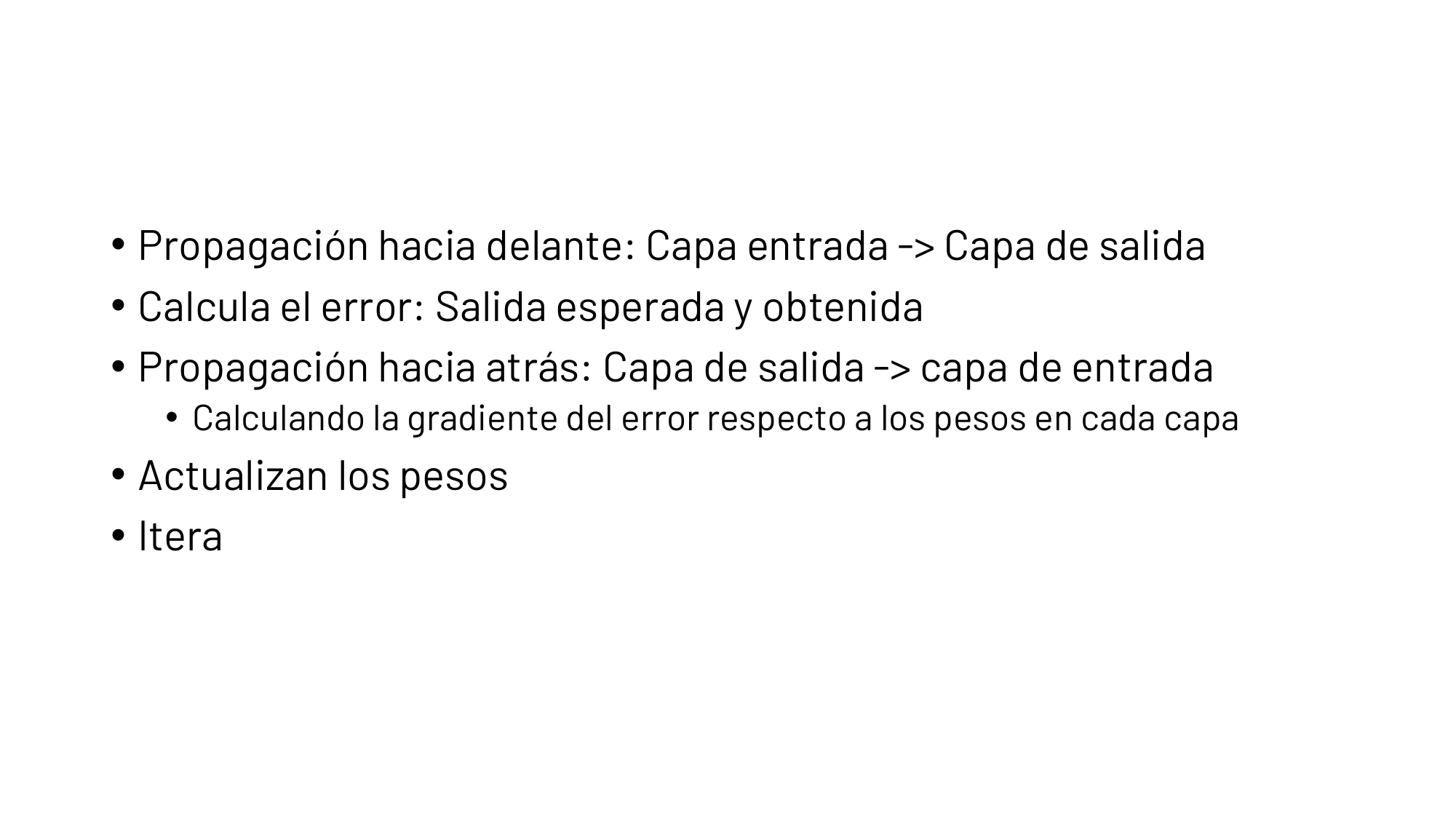

#
Propagación hacia delante: Capa entrada -> Capa de salida
Calcula el error: Salida esperada y obtenida
Propagación hacia atrás: Capa de salida -> capa de entrada
Calculando la gradiente del error respecto a los pesos en cada capa
Actualizan los pesos
Itera